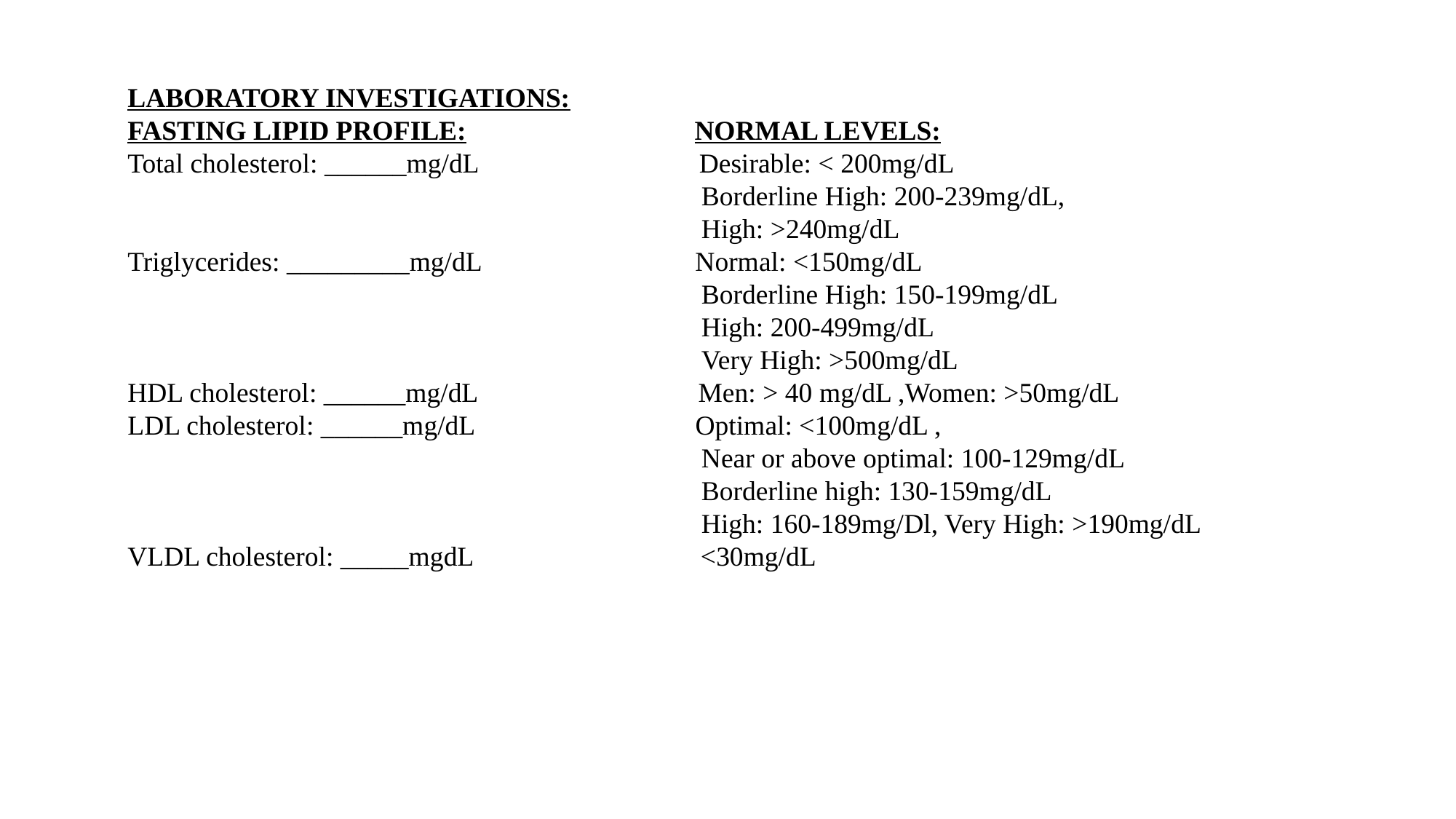

LABORATORY INVESTIGATIONS:
FASTING LIPID PROFILE:                                 NORMAL LEVELS:
Total cholesterol: ______mg/dL                                Desirable: < 200mg/dL
                                                                                   Borderline High: 200-239mg/dL,
                                                                                   High: >240mg/dL
Triglycerides: _________mg/dL                               Normal: <150mg/dL
                                                                                   Borderline High: 150-199mg/dL
                                                                                   High: 200-499mg/dL
                                                                                   Very High: >500mg/dL
HDL cholesterol: ______mg/dL                                Men: > 40 mg/dL ,Women: >50mg/dL
LDL cholesterol: ______mg/dL                                Optimal: <100mg/dL ,
                                                                                   Near or above optimal: 100-129mg/dL
                                                                                   Borderline high: 130-159mg/dL
                                                                                   High: 160-189mg/Dl, Very High: >190mg/dL
VLDL cholesterol: _____mgdL                                 <30mg/dL